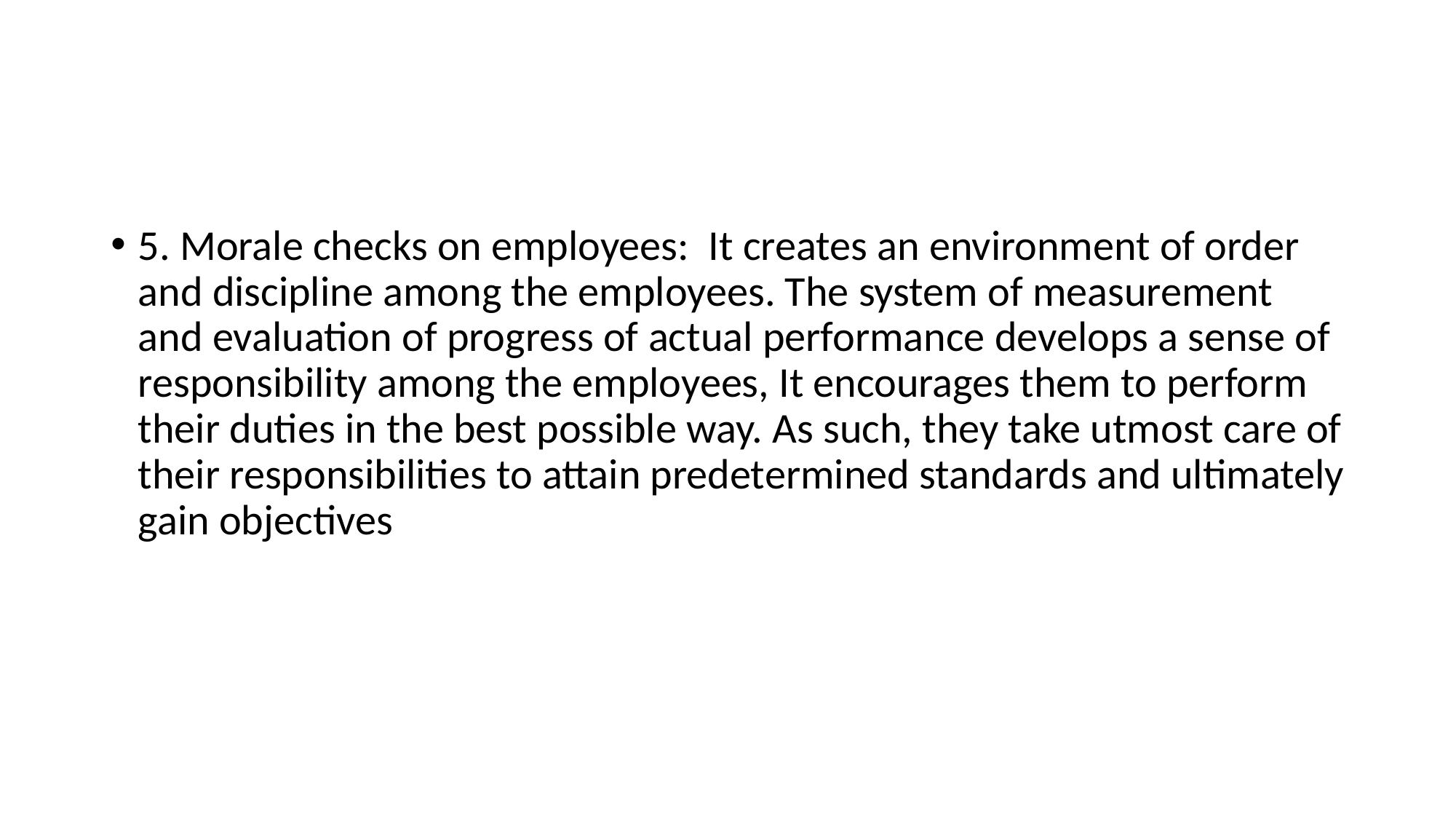

#
5. Morale checks on employees:  It creates an environment of order and discipline among the employees. The system of measurement and evaluation of progress of actual performance develops a sense of responsibility among the employees, It encourages them to perform their duties in the best possible way. As such, they take utmost care of their responsibilities to attain predetermined standards and ultimately gain objectives